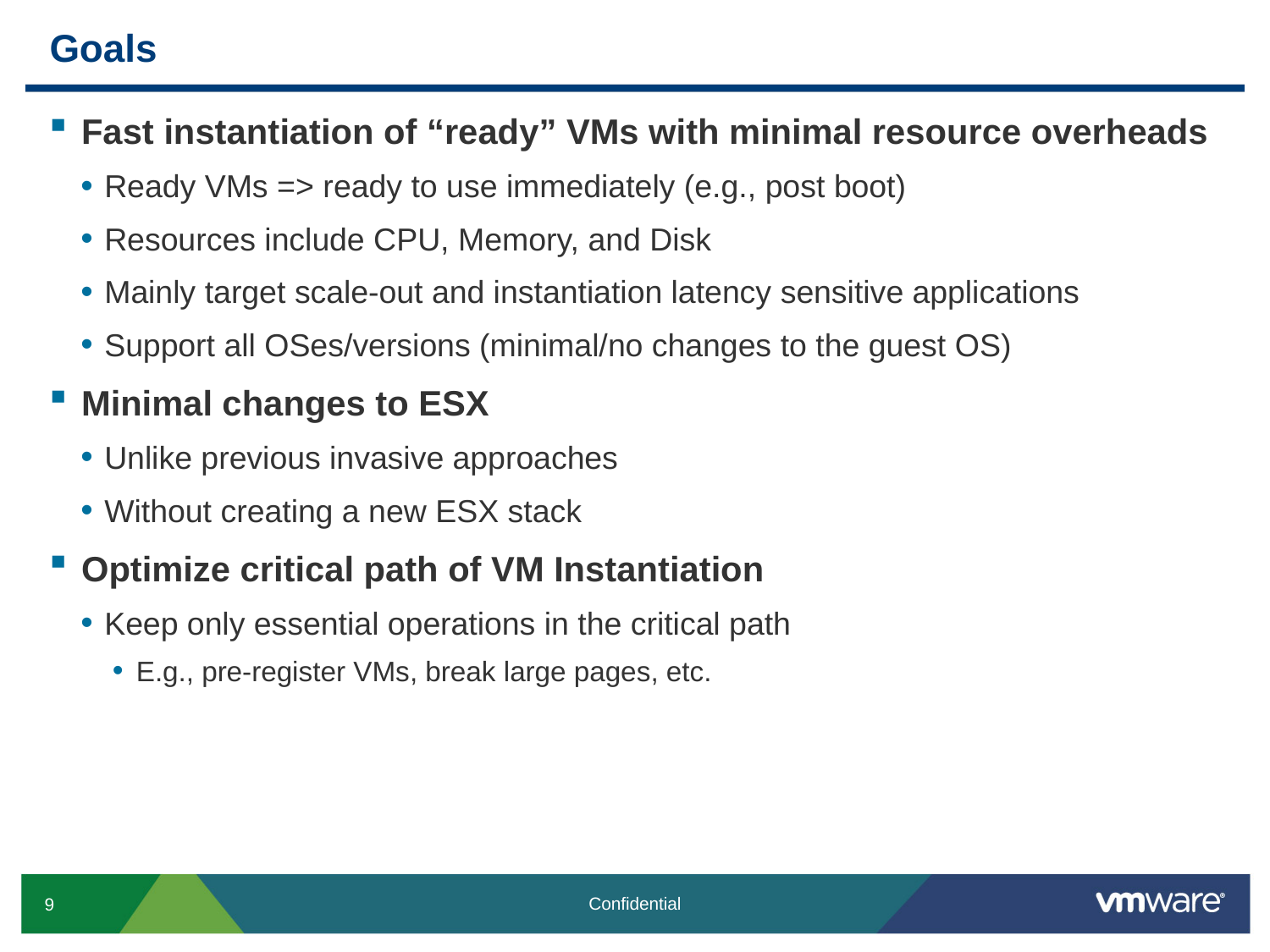

# Goals
Fast instantiation of “ready” VMs with minimal resource overheads
Ready VMs => ready to use immediately (e.g., post boot)
Resources include CPU, Memory, and Disk
Mainly target scale-out and instantiation latency sensitive applications
Support all OSes/versions (minimal/no changes to the guest OS)
Minimal changes to ESX
Unlike previous invasive approaches
Without creating a new ESX stack
Optimize critical path of VM Instantiation
Keep only essential operations in the critical path
E.g., pre-register VMs, break large pages, etc.